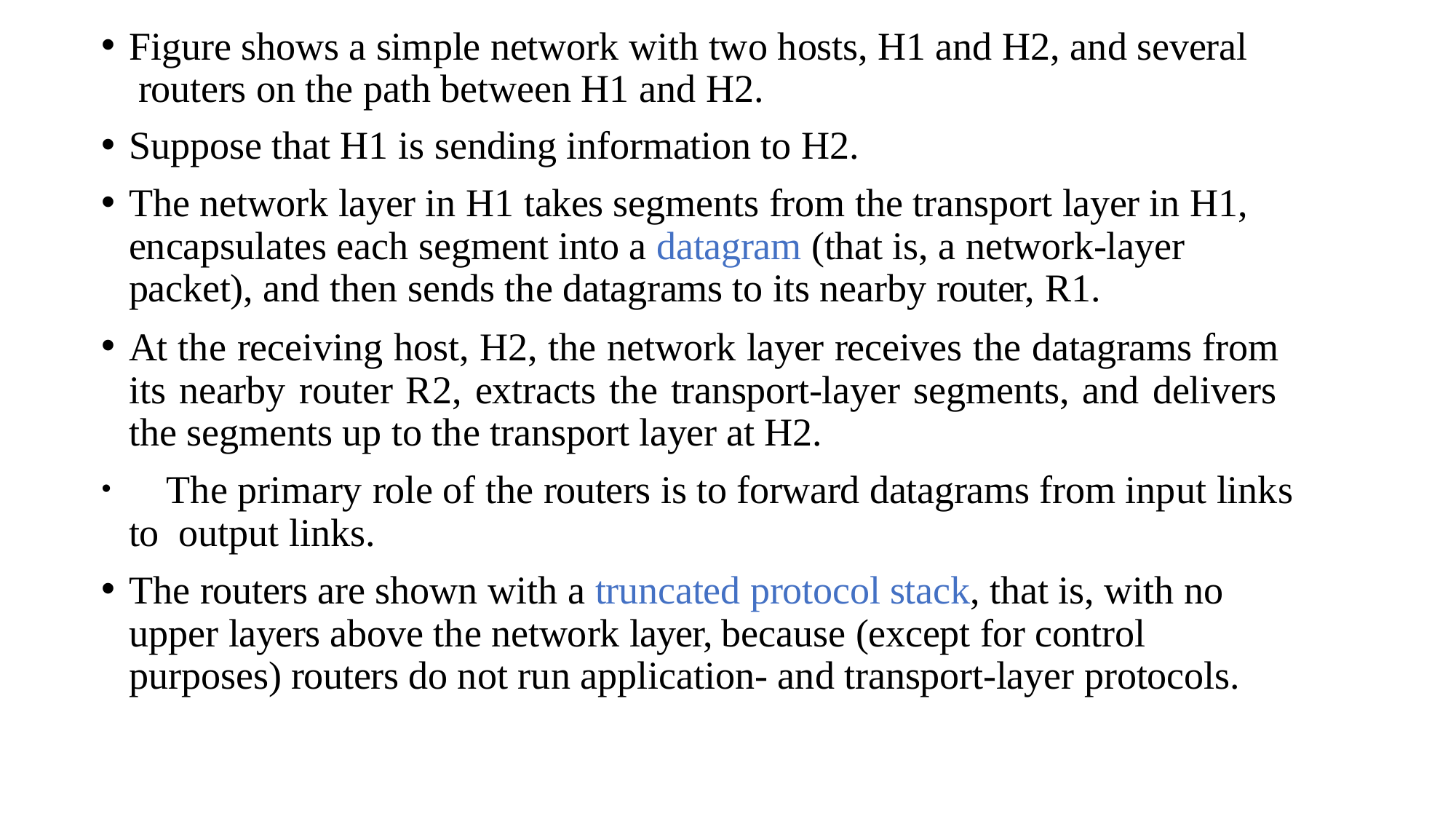

Figure shows a simple network with two hosts, H1 and H2, and several  routers on the path between H1 and H2.
Suppose that H1 is sending information to H2.
The network layer in H1 takes segments from the transport layer in H1,  encapsulates each segment into a datagram (that is, a network-layer  packet), and then sends the datagrams to its nearby router, R1.
At the receiving host, H2, the network layer receives the datagrams from  its nearby router R2, extracts the transport-layer segments, and delivers  the segments up to the transport layer at H2.
	The primary role of the routers is to forward datagrams from input links to  output links.
The routers are shown with a truncated protocol stack, that is, with no  upper layers above the network layer, because (except for control  purposes) routers do not run application- and transport-layer protocols.